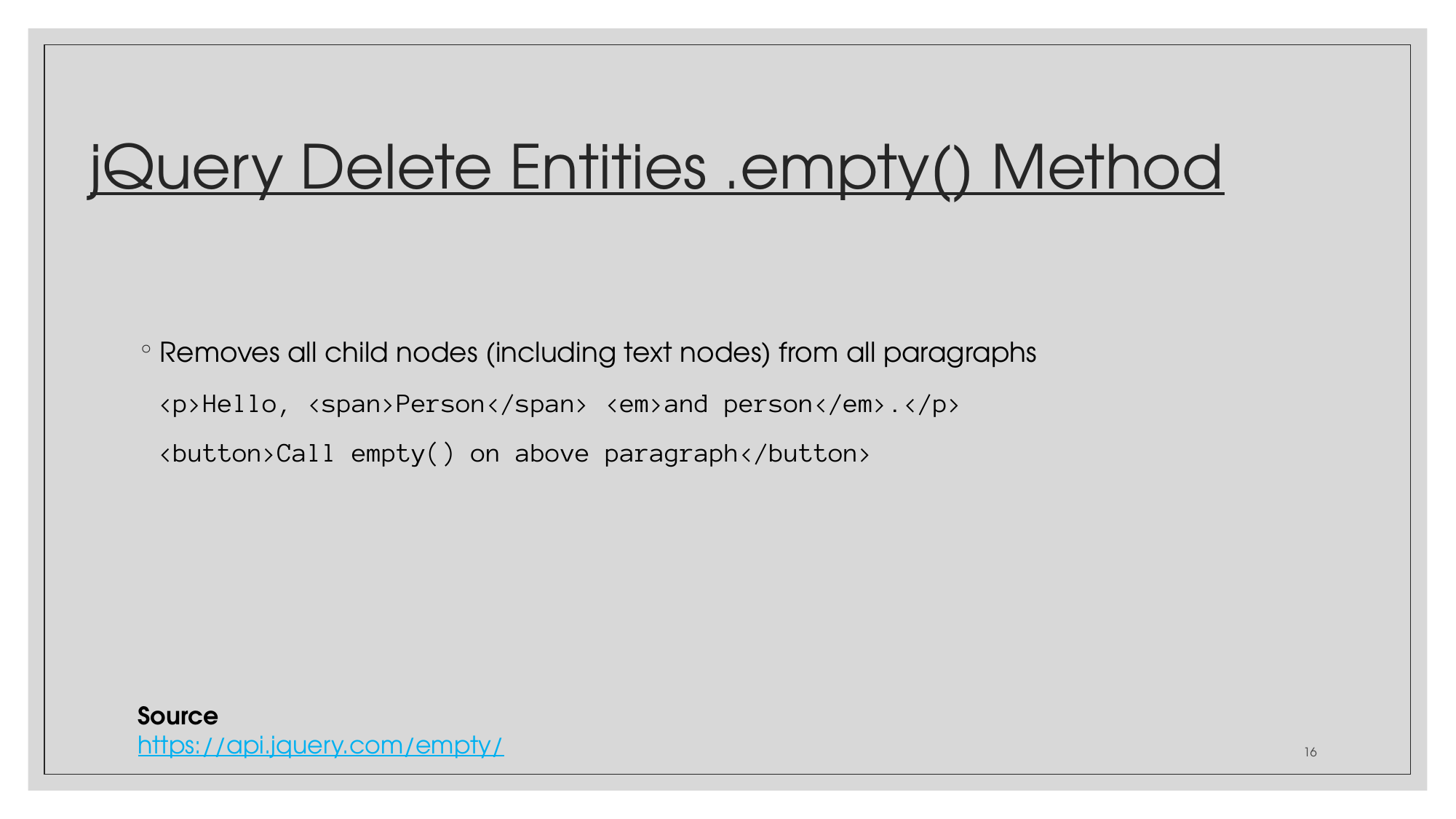

# jQuery Delete Entities .empty() Method
Removes all child nodes (including text nodes) from all paragraphs
<p>Hello, <span>Person</span> <em>and person</em>.</p>
<button>Call empty() on above paragraph</button>

Source
https://api.jquery.com/empty/
16